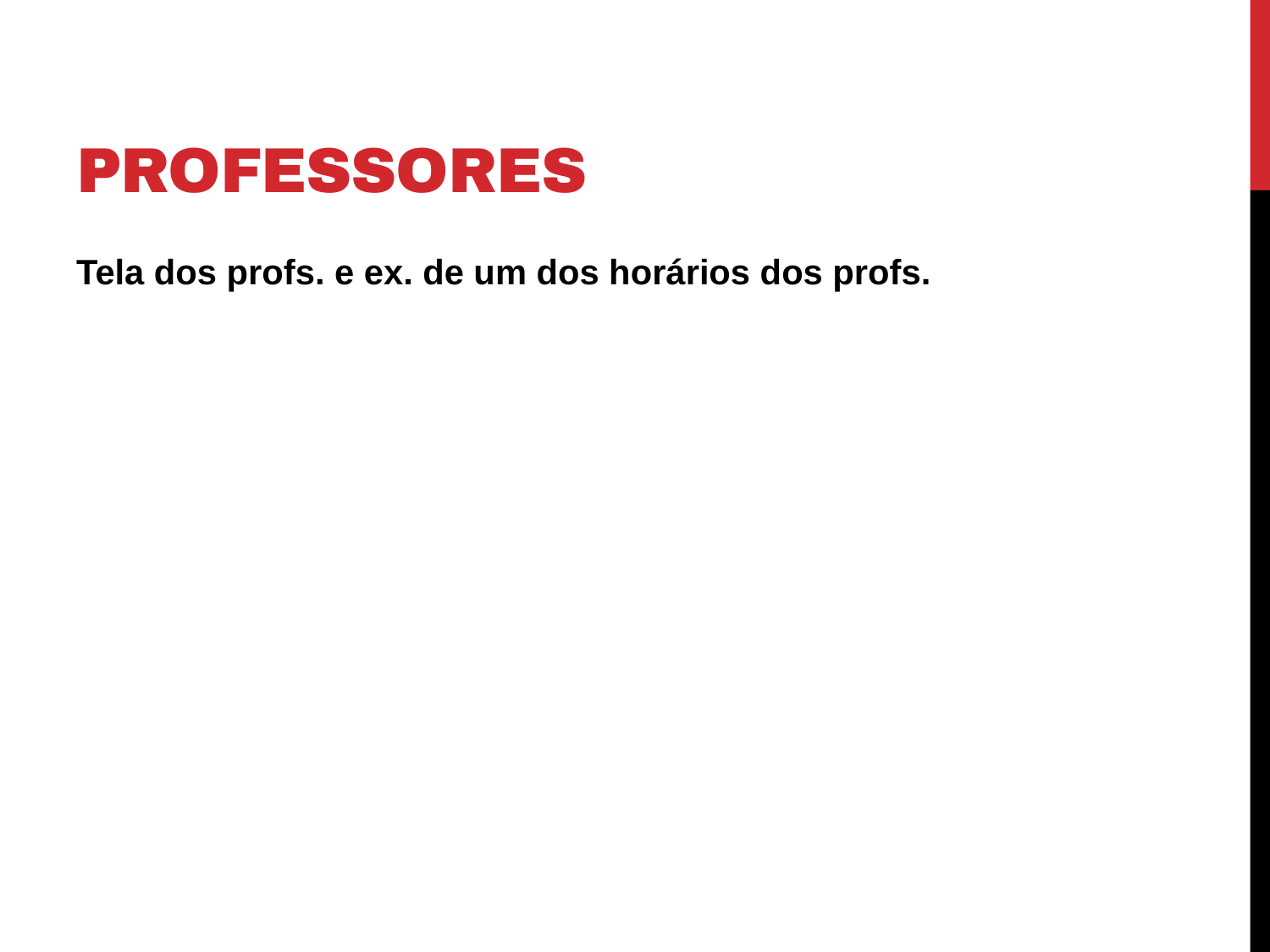

# professores
Tela dos profs. e ex. de um dos horários dos profs.